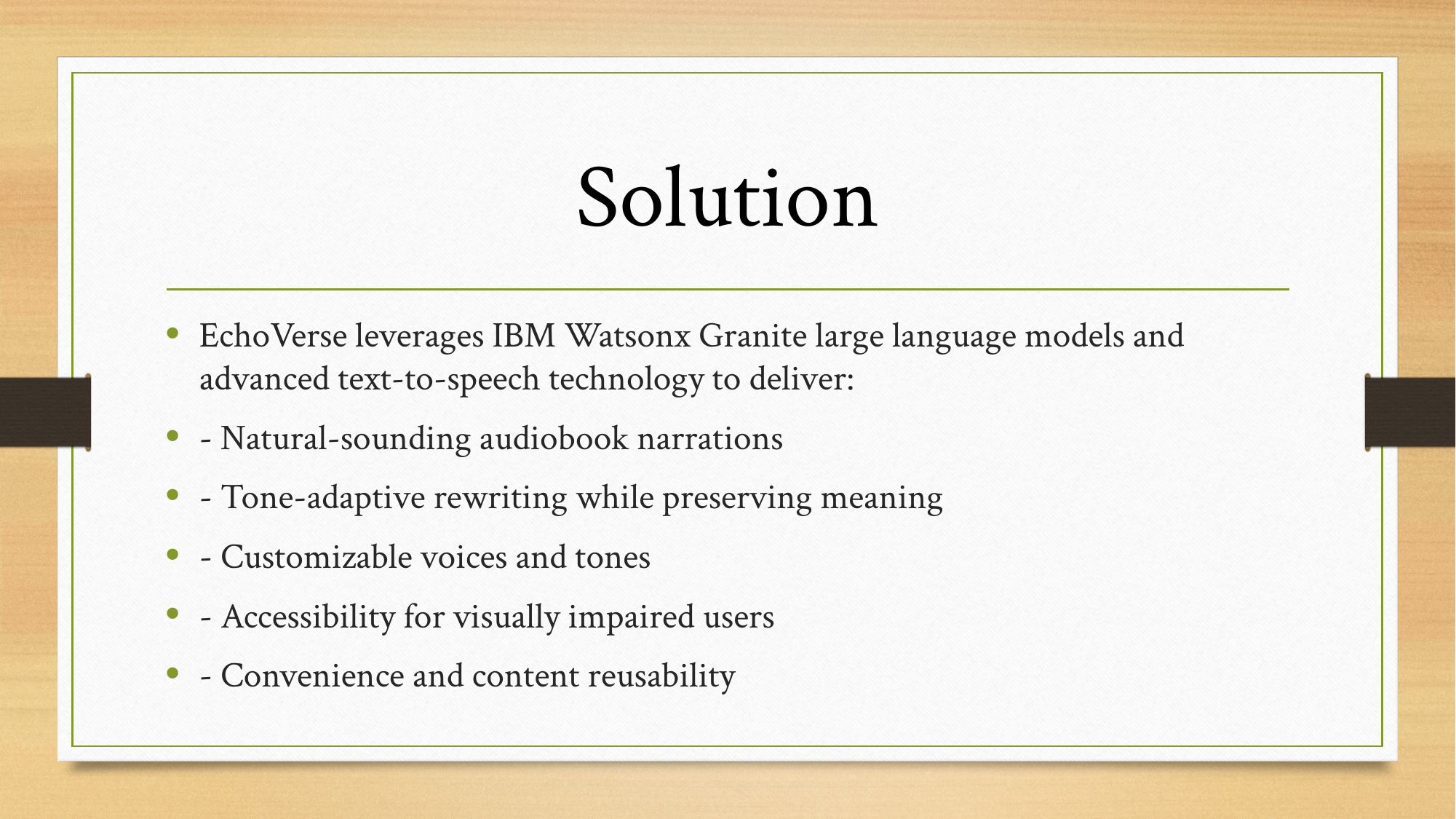

Solution
EchoVerse leverages IBM Watsonx Granite large language models and advanced text-to-speech technology to deliver:
- Natural-sounding audiobook narrations
- Tone-adaptive rewriting while preserving meaning
- Customizable voices and tones
- Accessibility for visually impaired users
- Convenience and content reusability